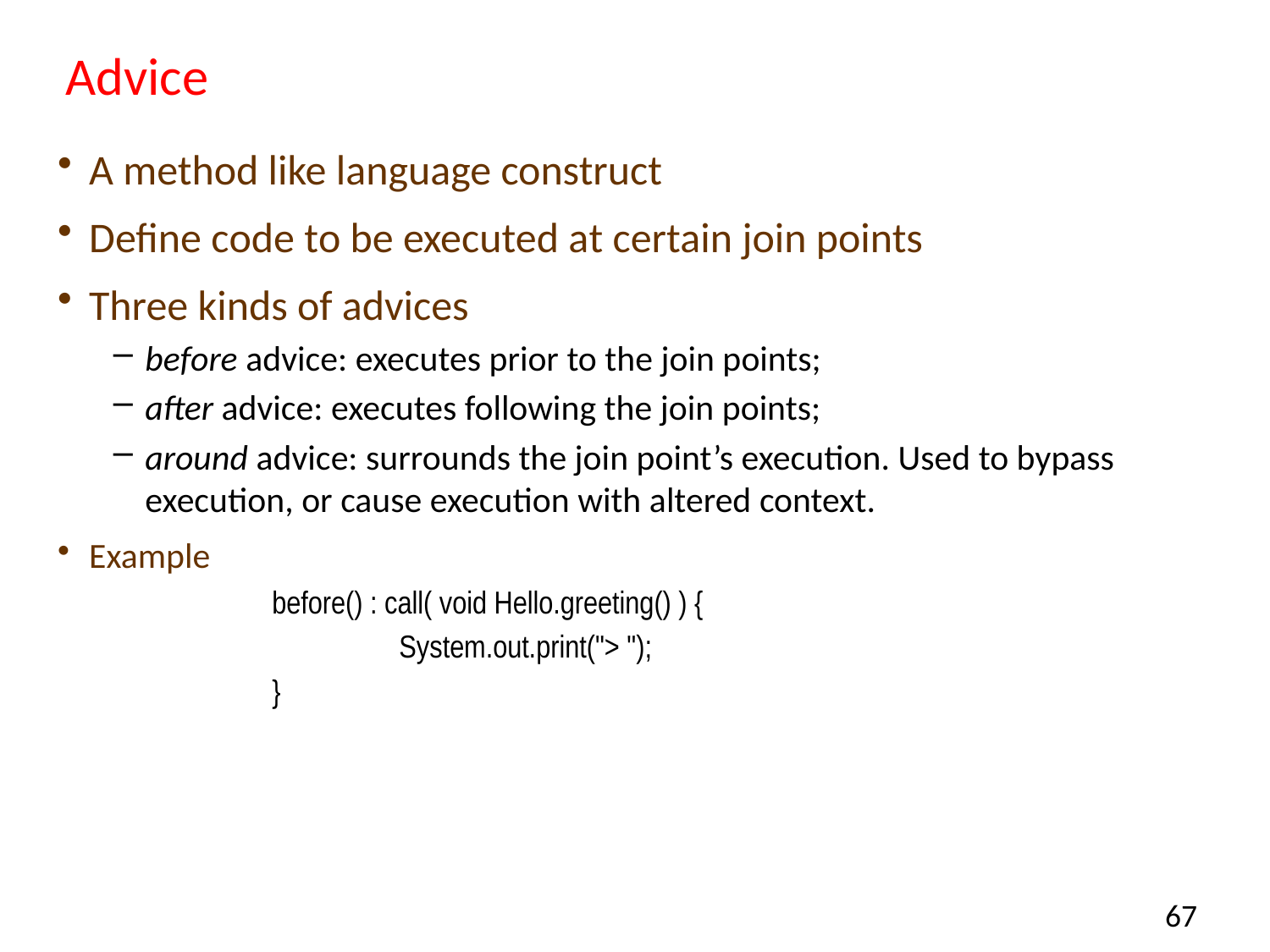

# Advice
A method like language construct
Define code to be executed at certain join points
Three kinds of advices
before advice: executes prior to the join points;
after advice: executes following the join points;
around advice: surrounds the join point’s execution. Used to bypass execution, or cause execution with altered context.
Example
		before() : call( void Hello.greeting() ) {
			System.out.print("> ");
		}
67